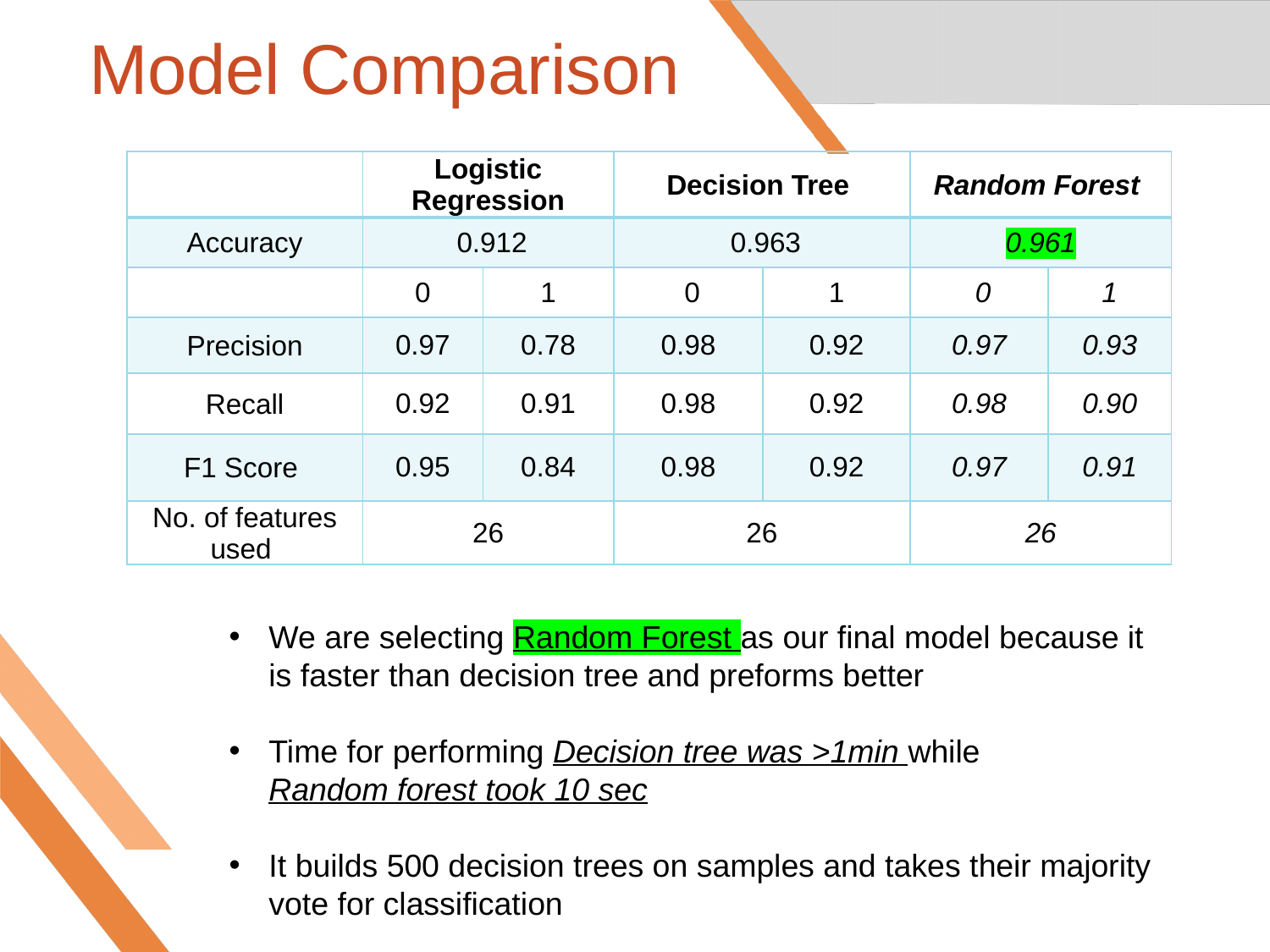

# Model Comparison
28
|  | Logistic Regression |  | Decision Tree |  | Random Forest |  |
| --- | --- | --- | --- | --- | --- | --- |
| Accuracy | 0.912 |  | 0.963 |  | 0.961 |  |
|  | 0 | 1 | 0 | 1 | 0 | 1 |
| Precision | 0.97 | 0.78 | 0.98 | 0.92 | 0.97 | 0.93 |
| Recall | 0.92 | 0.91 | 0.98 | 0.92 | 0.98 | 0.90 |
| F1 Score | 0.95 | 0.84 | 0.98 | 0.92 | 0.97 | 0.91 |
| No. of features used | 26 |  | 26 |  | 26 |  |

We are selecting Random Forest as our final model because it is faster than decision tree and preforms better

Time for performing Decision tree was >1min while          Random forest took 10 sec

It builds 500 decision trees on samples and takes their majority vote for classification